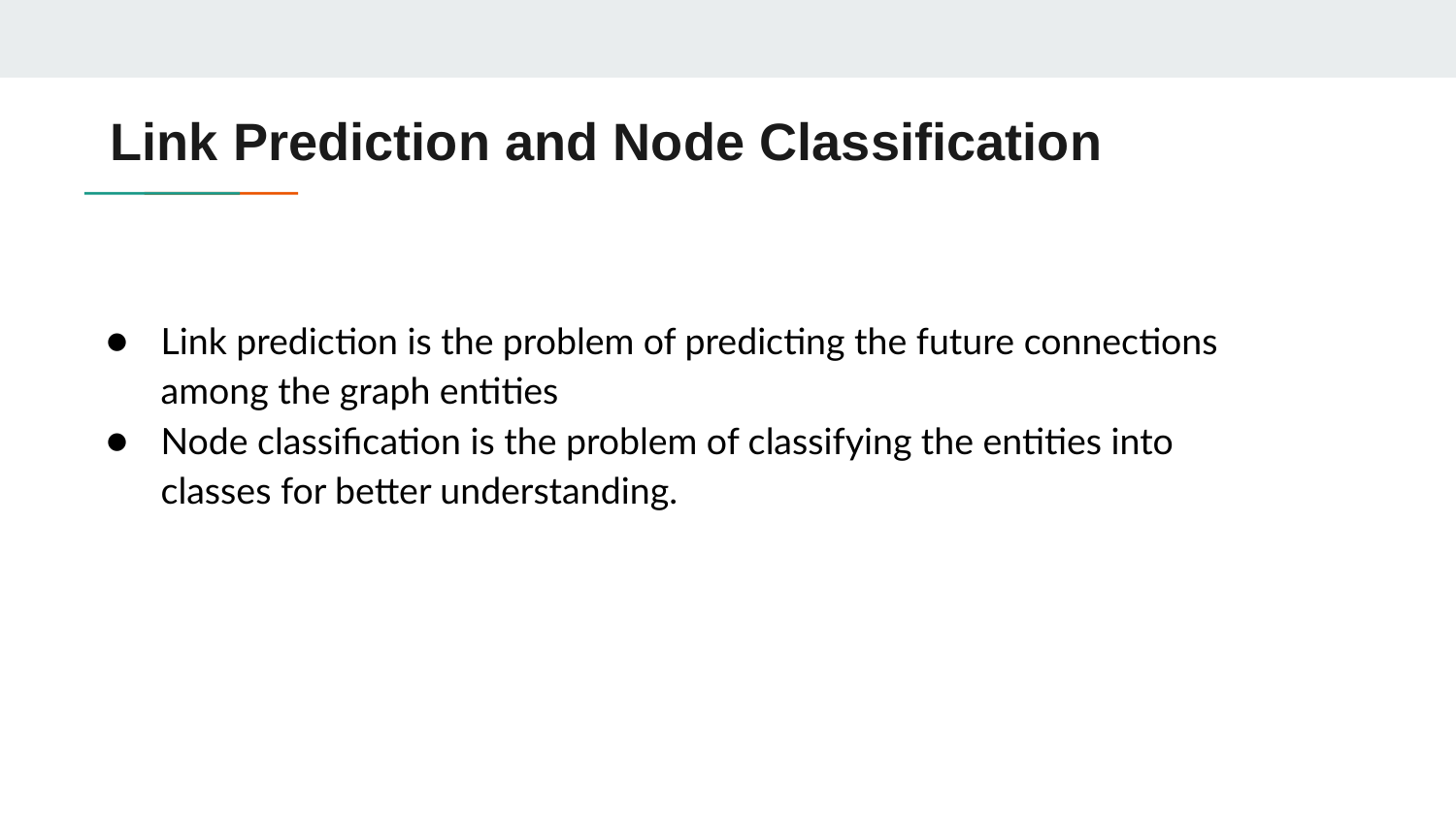

# Link Prediction and Node Classification

Link prediction is the problem of predicting the future connections among the graph entities
Node classification is the problem of classifying the entities into classes for better understanding.